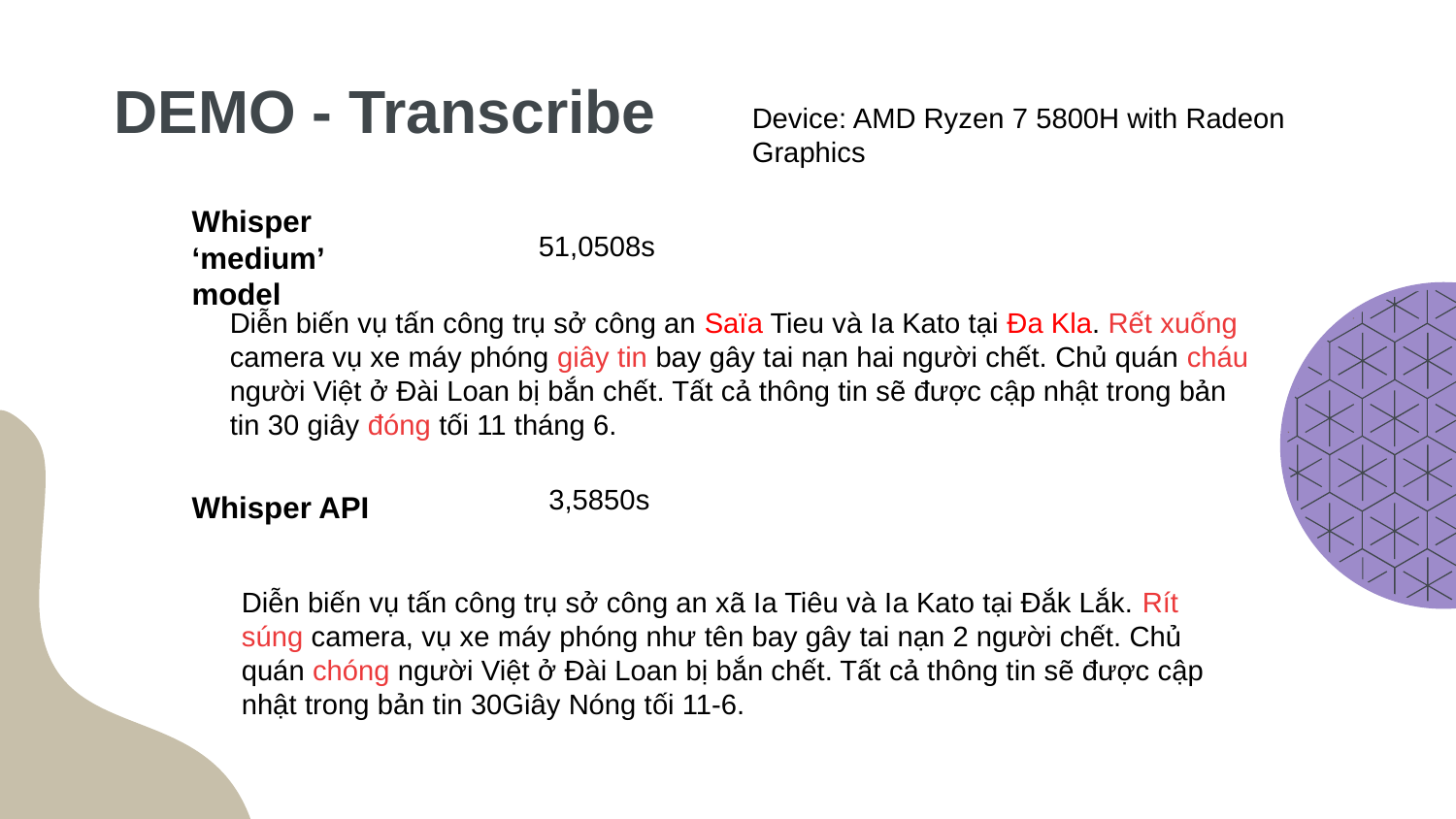

# DEMO - Transcribe
Device: AMD Ryzen 7 5800H with Radeon Graphics
Whisper ‘medium’ model
51,0508s
Diễn biến vụ tấn công trụ sở công an Saïa Tieu và Ia Kato tại Đa Kla. Rết xuống camera vụ xe máy phóng giây tin bay gây tai nạn hai người chết. Chủ quán cháu người Việt ở Đài Loan bị bắn chết. Tất cả thông tin sẽ được cập nhật trong bản tin 30 giây đóng tối 11 tháng 6.
3,5850s
Whisper API
Diễn biến vụ tấn công trụ sở công an xã Ia Tiêu và Ia Kato tại Đắk Lắk. Rít súng camera, vụ xe máy phóng như tên bay gây tai nạn 2 người chết. Chủ quán chóng người Việt ở Đài Loan bị bắn chết. Tất cả thông tin sẽ được cập nhật trong bản tin 30Giây Nóng tối 11-6.